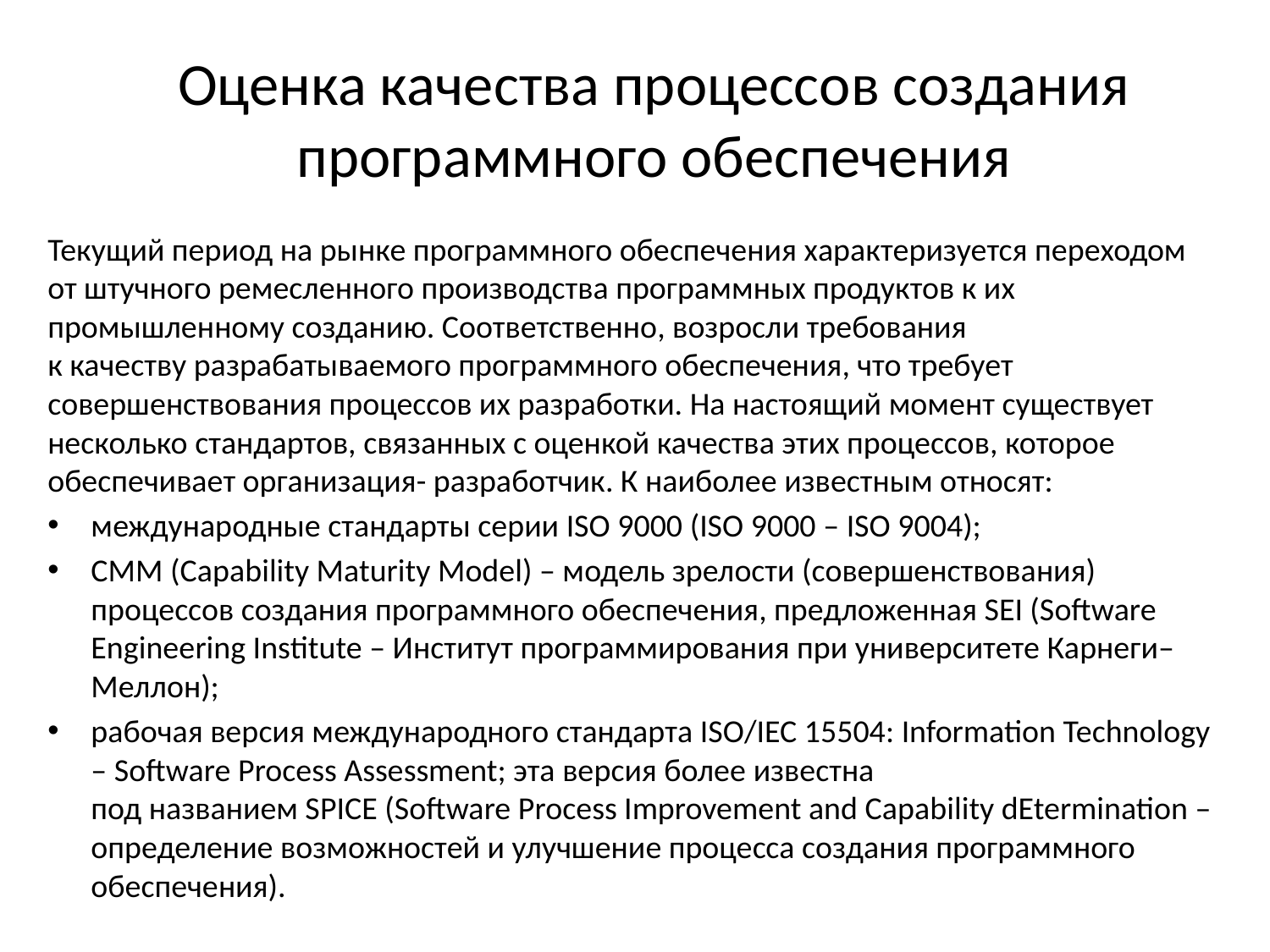

# Оценка качества процессов создания программного обеспечения
Текущий период на рынке программного обеспечения характеризуется переходом от штучного ремесленного производства программных продуктов к их промышленному созданию. Соответственно, возросли требования
к качеству разрабатываемого программного обеспечения, что требует совершенствования процессов их разработки. На настоящий момент существует несколько стандартов, связанных с оценкой качества этих процессов, которое обеспечивает организация- разработчик. К наиболее известным относят:
международные стандарты серии ISO 9000 (ISO 9000 – ISO 9004);
СММ (Capability Maturity Model) – модель зрелости (совершенствования) процессов создания программного обеспечения, предложенная SEI (Software Engineering Institute – Институт программирования при университете Карнеги–Меллон);
рабочая версия международного стандарта ISO/IEC 15504: Information Technology – Software Process Assessment; эта версия более известна
под названием SPICE (Software Process Improvement and Capability dEtermination – определение возможностей и улучшение процесса создания программного обеспечения).